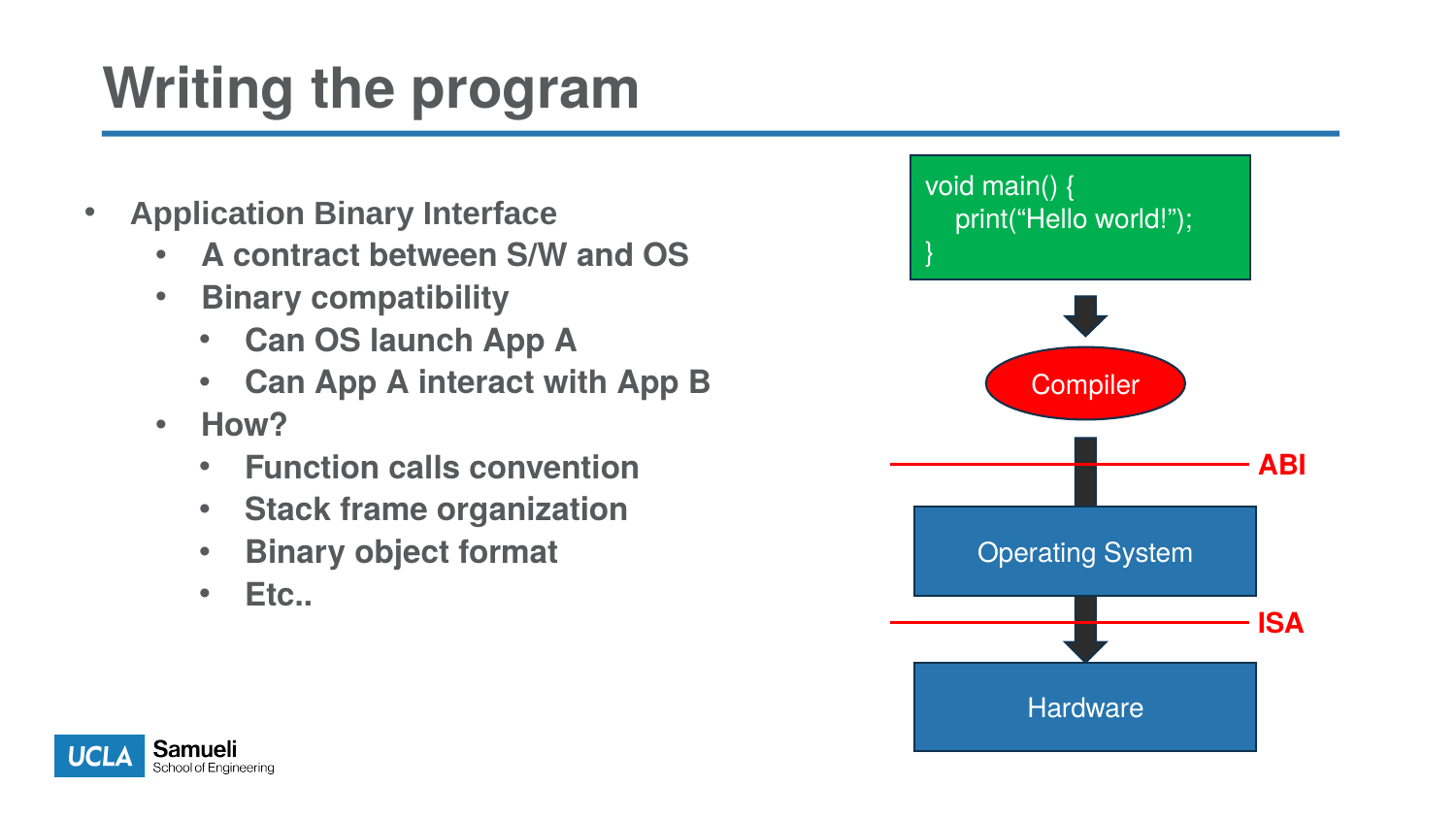

# Writing the program
void main() {
    print(“Hello world!”);
}
Application Binary Interface
A contract between S/W and OS
Binary compatibility
Can OS launch App A
Can App A interact with App B
How?
Function calls convention
Stack frame organization
Binary object format
Etc..

Compiler

ABI
Operating System
ISA
Hardware